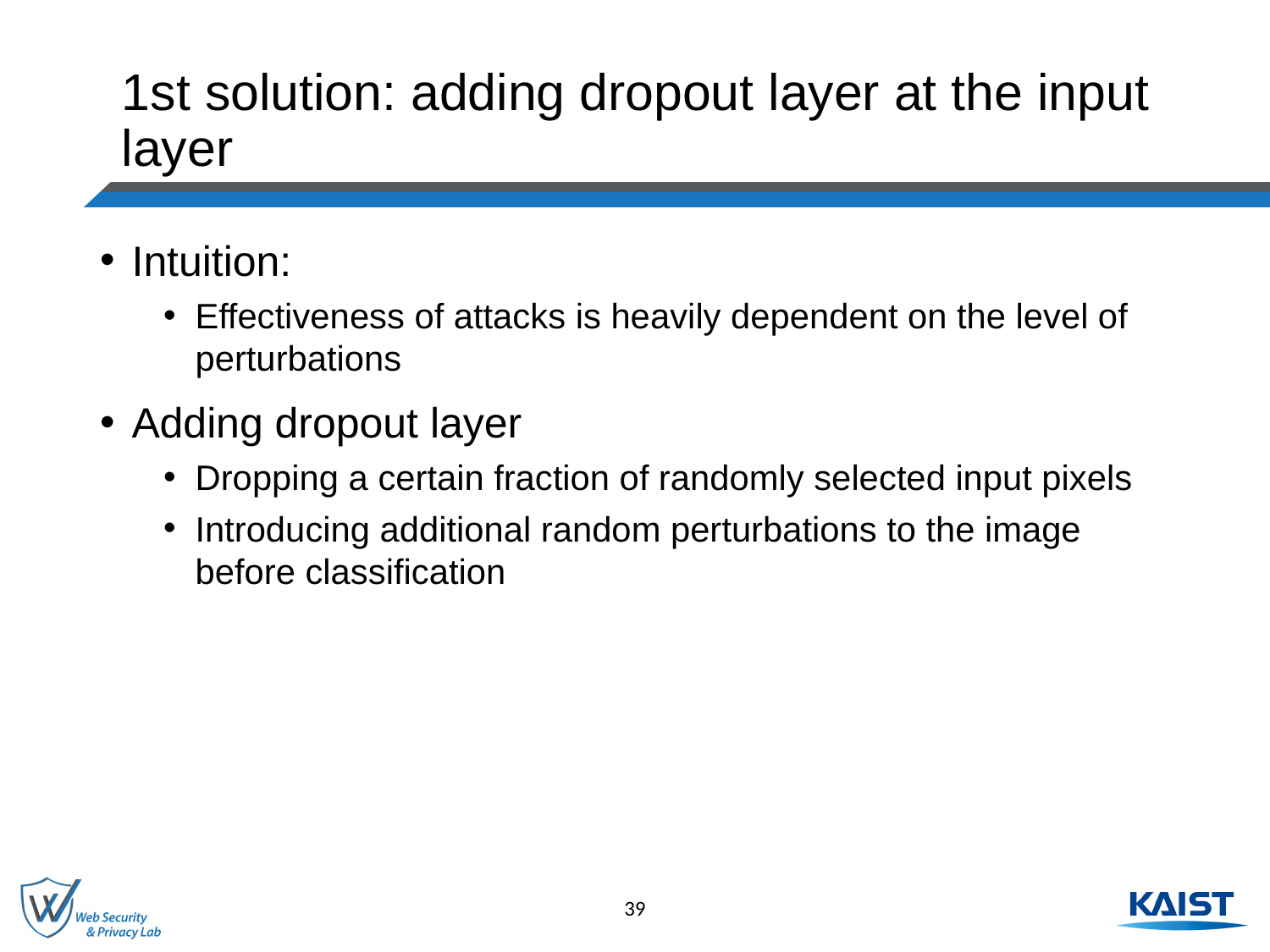

# 1st solution: adding dropout layer at the input layer
Intuition:
Effectiveness of attacks is heavily dependent on the level of perturbations
Adding dropout layer
Dropping a certain fraction of randomly selected input pixels
Introducing additional random perturbations to the image before classification

39